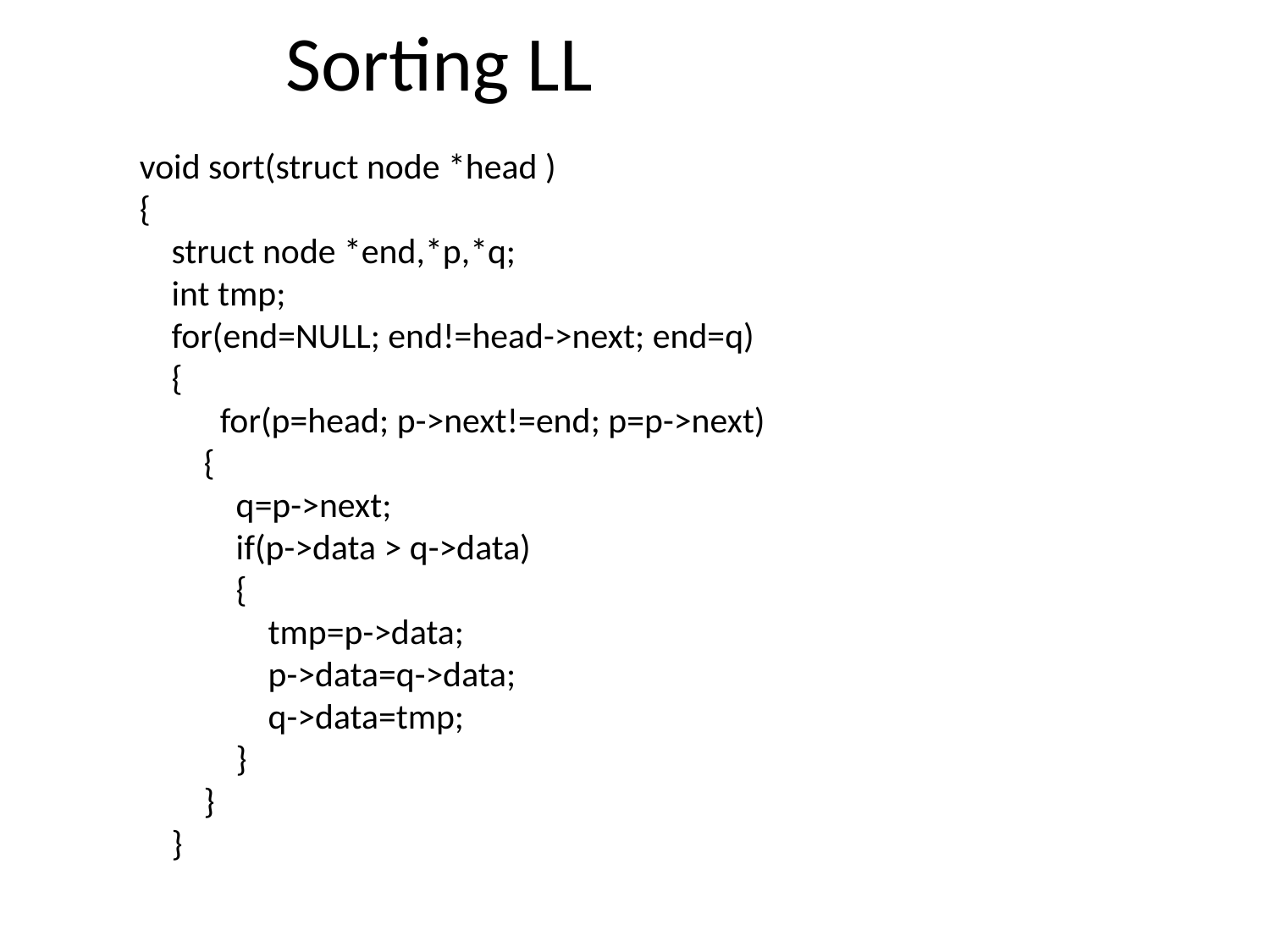

Sorting LL
void sort(struct node *head )
{
    struct node *end,*p,*q;
    int tmp;
    for(end=NULL; end!=head->next; end=q)
    {
          for(p=head; p->next!=end; p=p->next)
        {
            q=p->next;
            if(p->data > q->data)
            {
                tmp=p->data;
                p->data=q->data;
                q->data=tmp;
            }
        }
    }